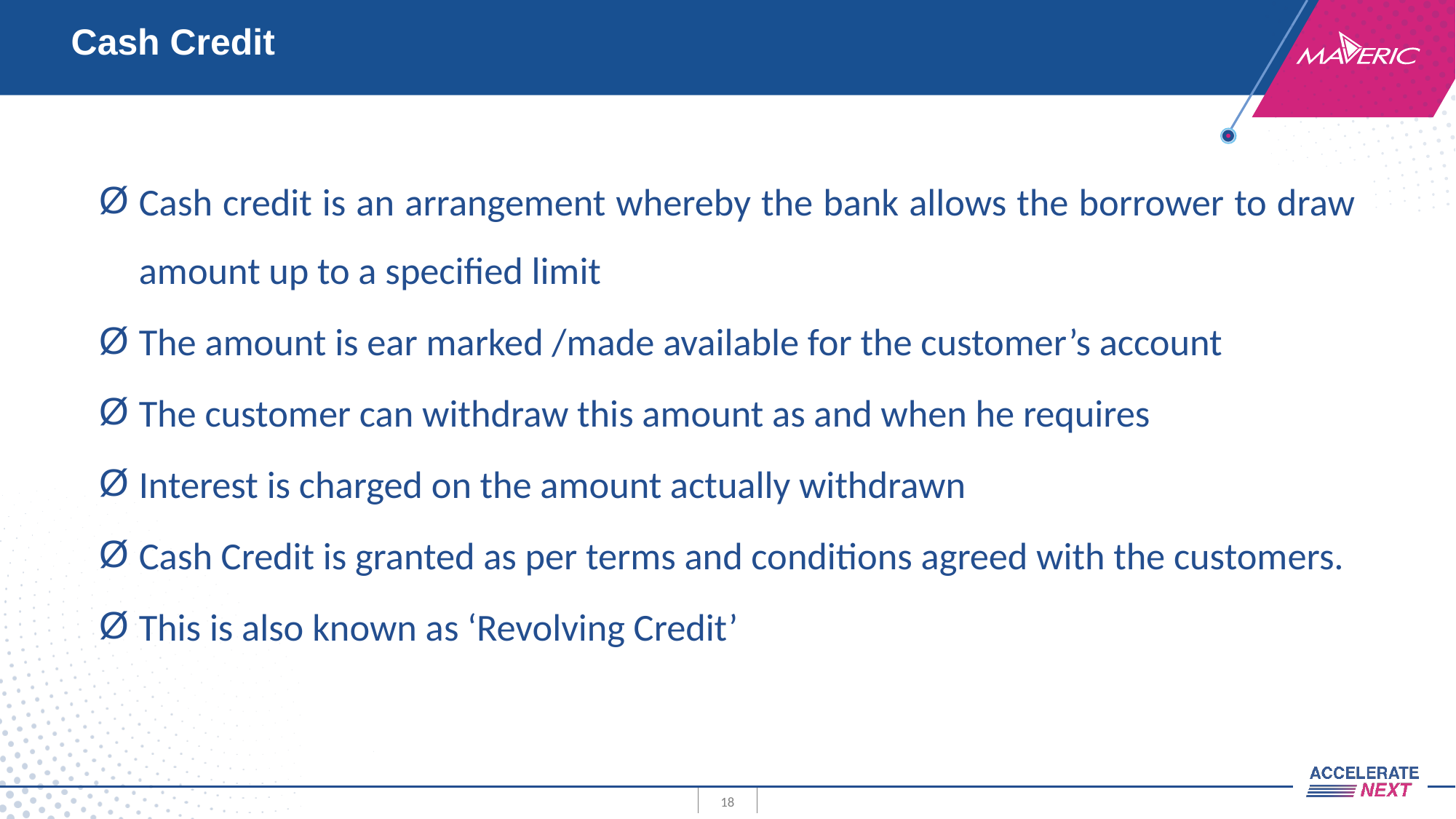

# Cash Credit

Cash credit is an arrangement whereby the bank allows the borrower to draw amount up to a specified limit
The amount is ear marked /made available for the customer’s account
The customer can withdraw this amount as and when he requires
Interest is charged on the amount actually withdrawn
Cash Credit is granted as per terms and conditions agreed with the customers.
This is also known as ‘Revolving Credit’

18